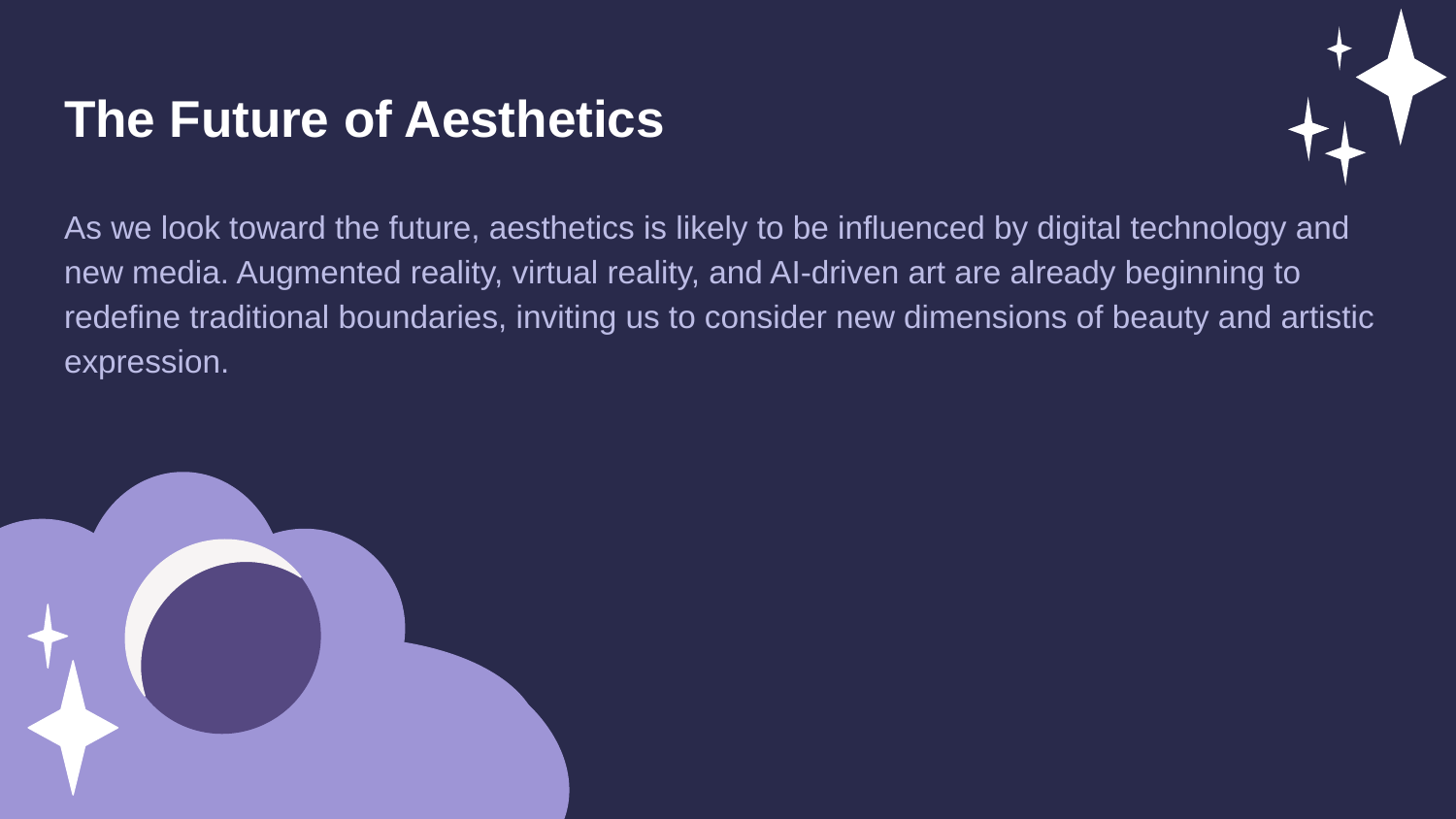

The Future of Aesthetics
As we look toward the future, aesthetics is likely to be influenced by digital technology and new media. Augmented reality, virtual reality, and AI-driven art are already beginning to redefine traditional boundaries, inviting us to consider new dimensions of beauty and artistic expression.